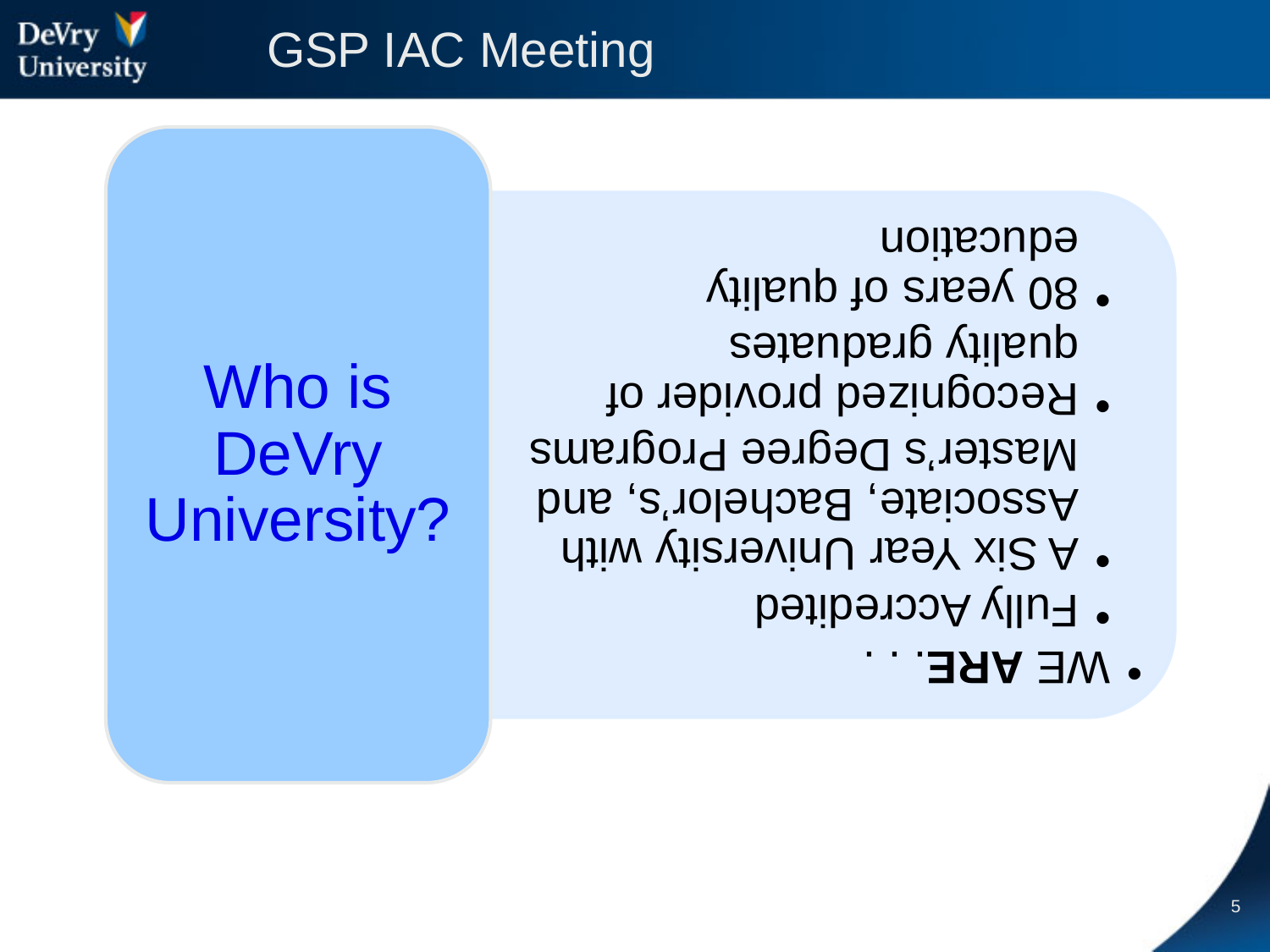

# GSP IAC Meeting
WE ARE. . .
Fully Accredited
A Six Year University with Associate, Bachelor’s, and Master’s Degree Programs
Recognized provider of quality graduates
80 years of quality education
Who is DeVry University?
5